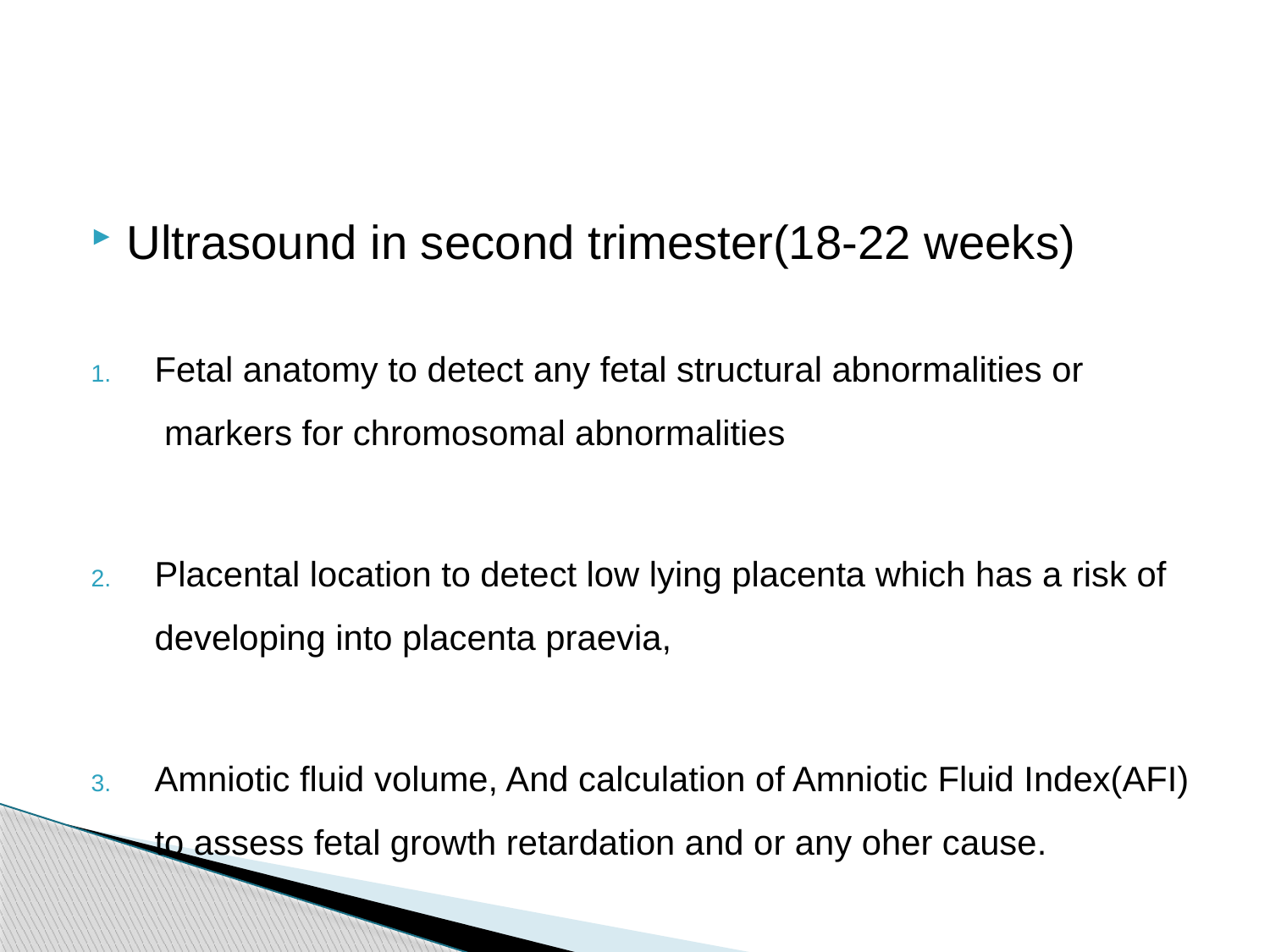

Ultrasound in second trimester(18-22 weeks)

Fetal anatomy to detect any fetal structural abnormalities or             markers for chromosomal abnormalities

Placental location to detect low lying placenta which has a risk of developing into placenta praevia,

Amniotic fluid volume, And calculation of Amniotic Fluid Index(AFI) to assess fetal growth retardation and or any oher cause.